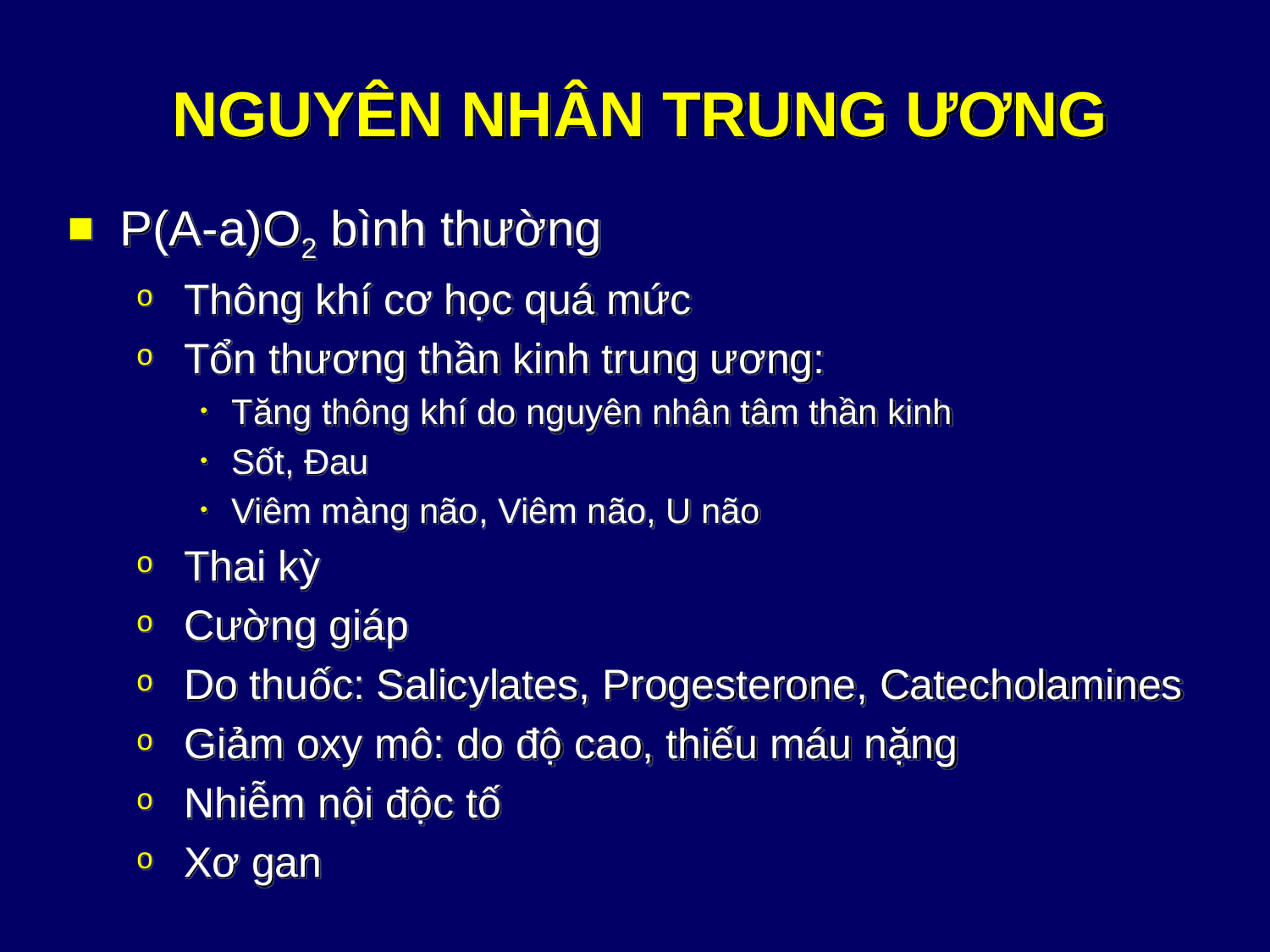

# NGUYÊN NHÂN TRUNG ƯƠNG
P(A-a)O2 bình thường
Thông khí cơ học quá mức
Tổn thương thần kinh trung ương:
Tăng thông khí do nguyên nhân tâm thần kinh
Sốt, Đau
Viêm màng não, Viêm não, U não
Thai kỳ
Cường giáp
Do thuốc: Salicylates, Progesterone, Catecholamines
Giảm oxy mô: do độ cao, thiếu máu nặng
Nhiễm nội độc tố
Xơ gan